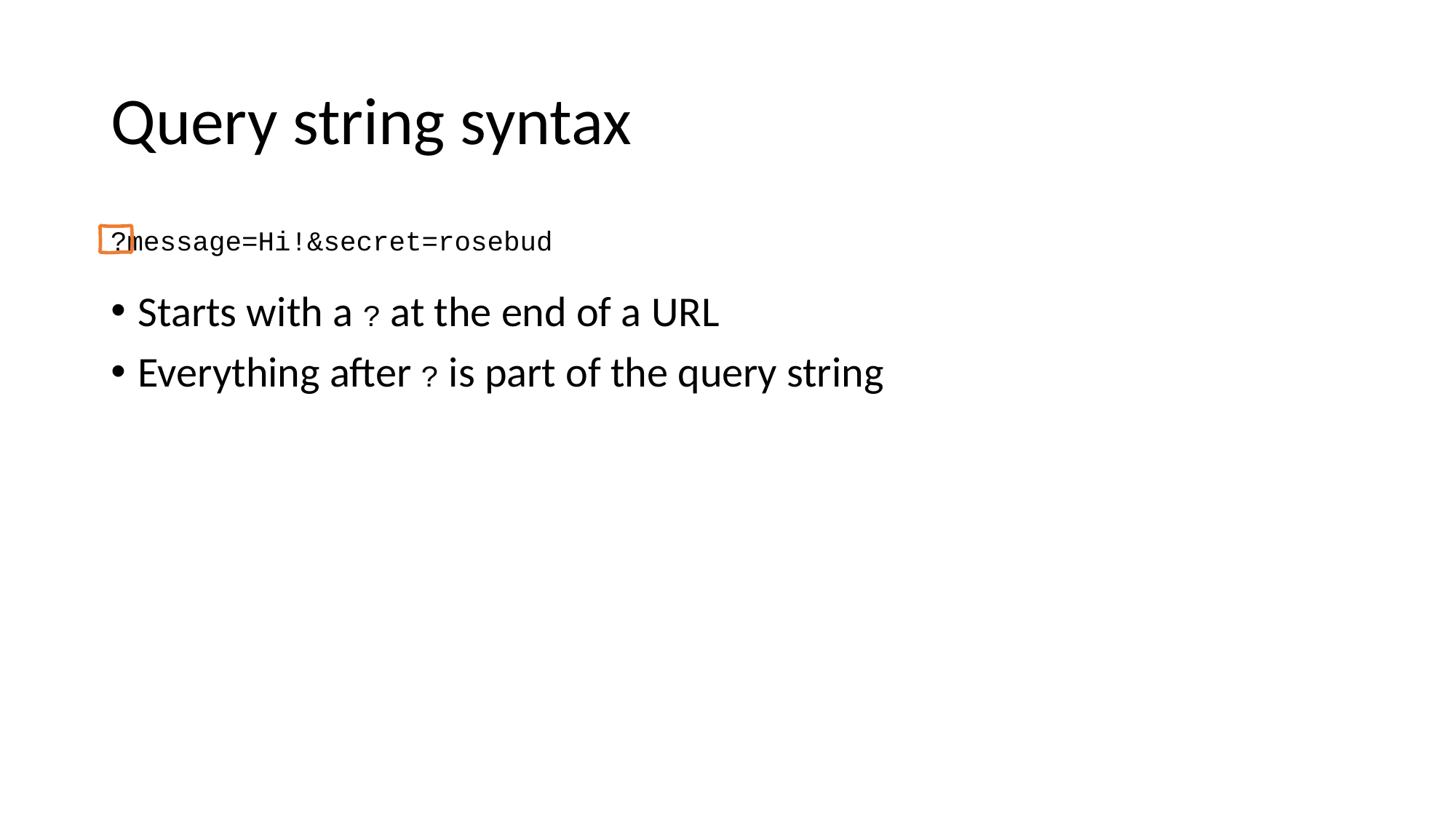

# Query string syntax

Starts with a ? at the end of a URL
Everything after ? is part of the query string
?message=Hi!&secret=rosebud